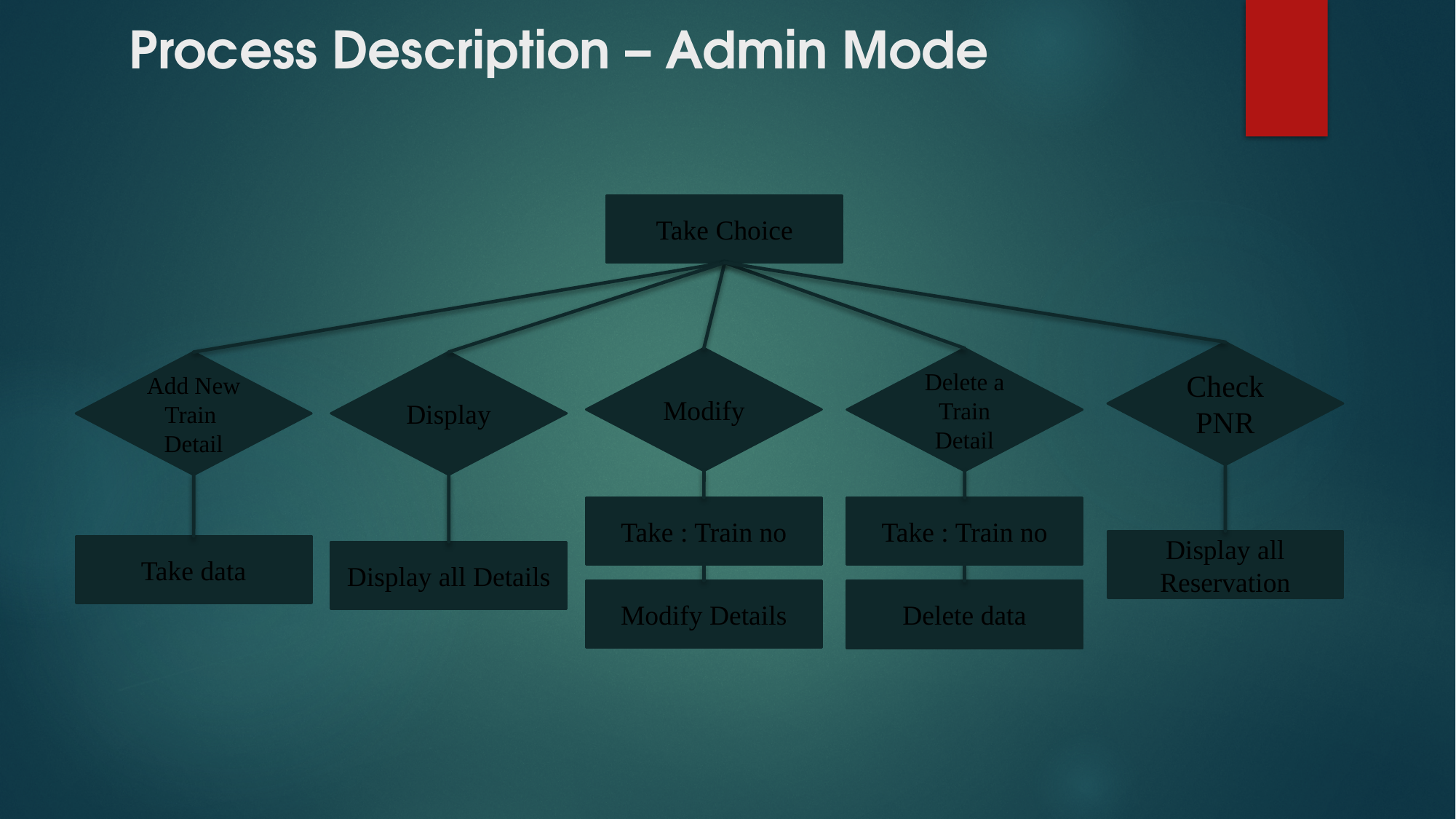

# Process Description – Admin Mode
Take Choice
Check PNR
Modify
Delete a Train Detail
Display
Add New Train  Detail
Take : Train no
Take : Train no
Display all Reservation
Take data
Display all Details
Modify Details
Delete data